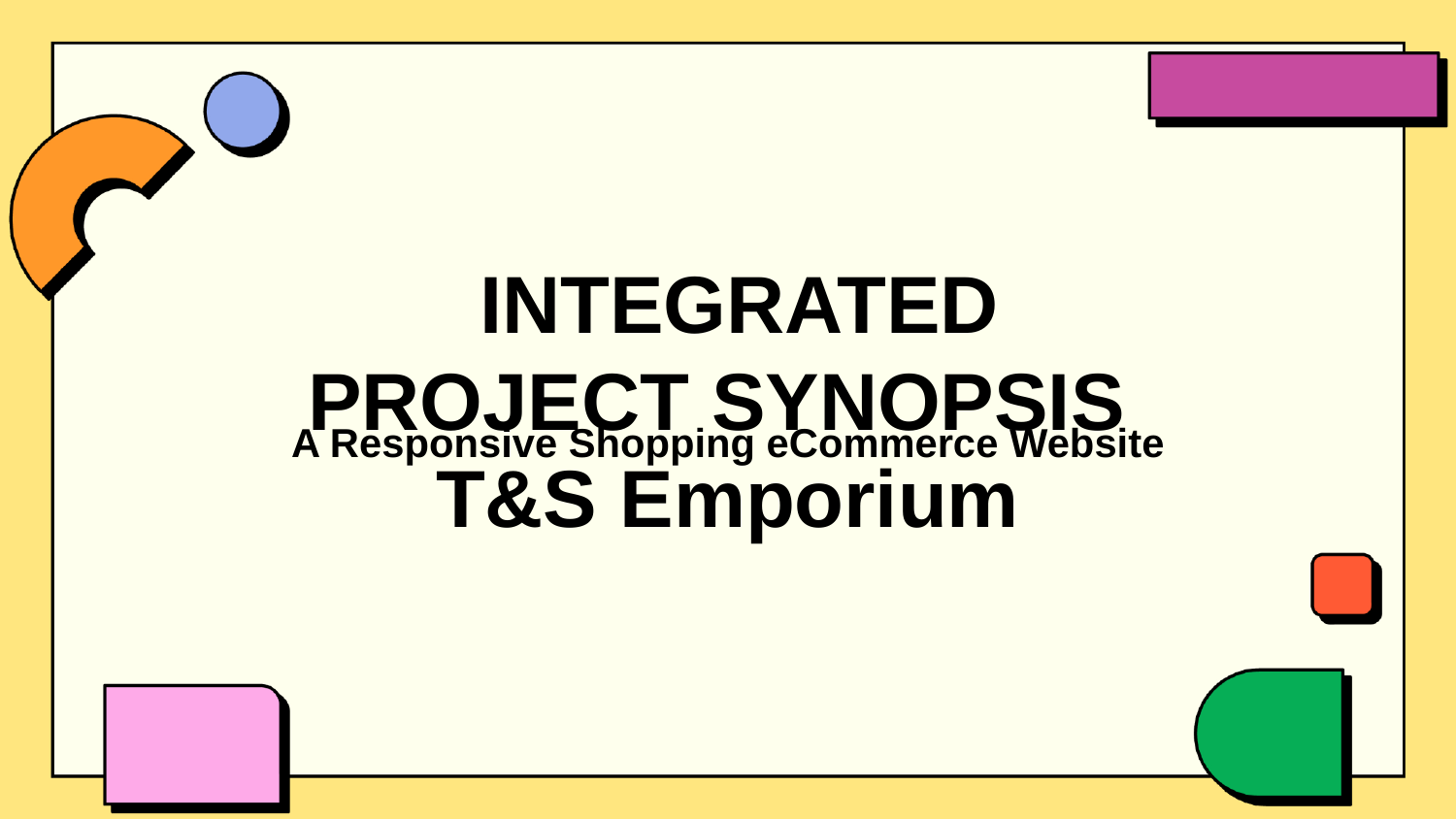

INTEGRATED PROJECT SYNOPSIS  T&S Emporium
A Responsive Shopping eCommerce Website